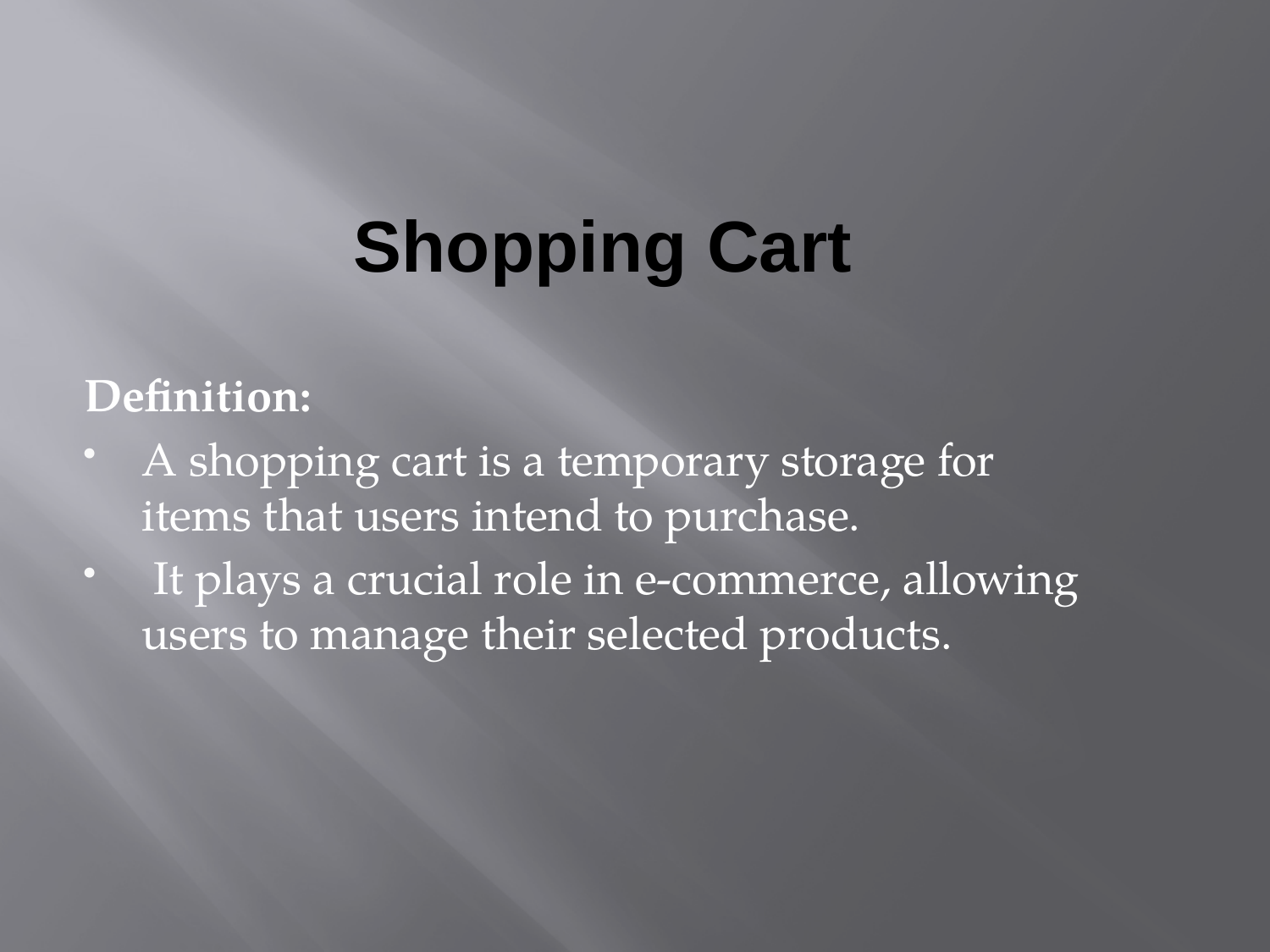

# Shopping Cart
Definition:
A shopping cart is a temporary storage for items that users intend to purchase.
 It plays a crucial role in e-commerce, allowing users to manage their selected products.